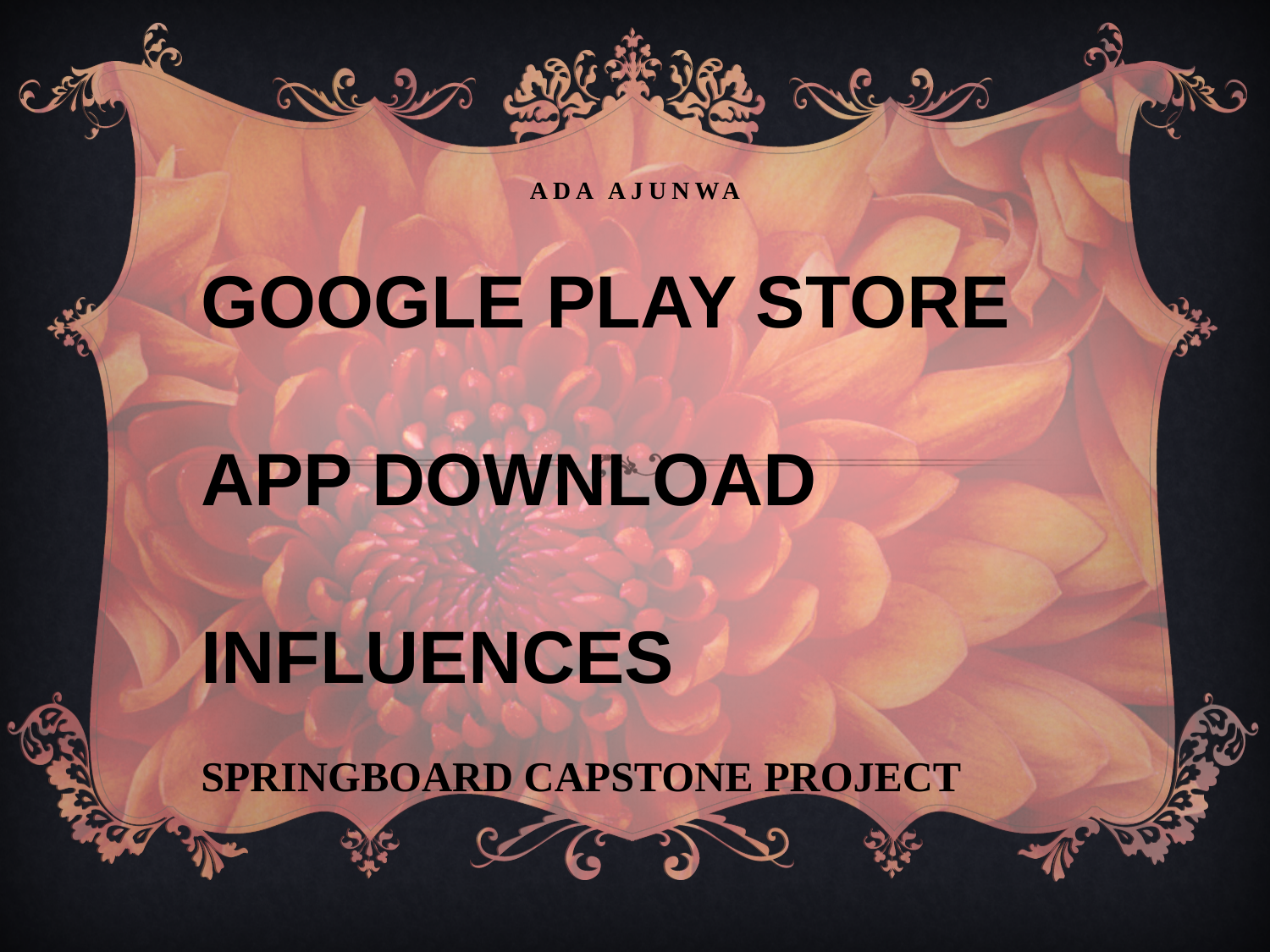

# ADA AJUNWA
GOOGLE PLAY STORE APP DOWNLOAD INFLUENCES
SPRINGBOARD CAPSTONE PROJECT